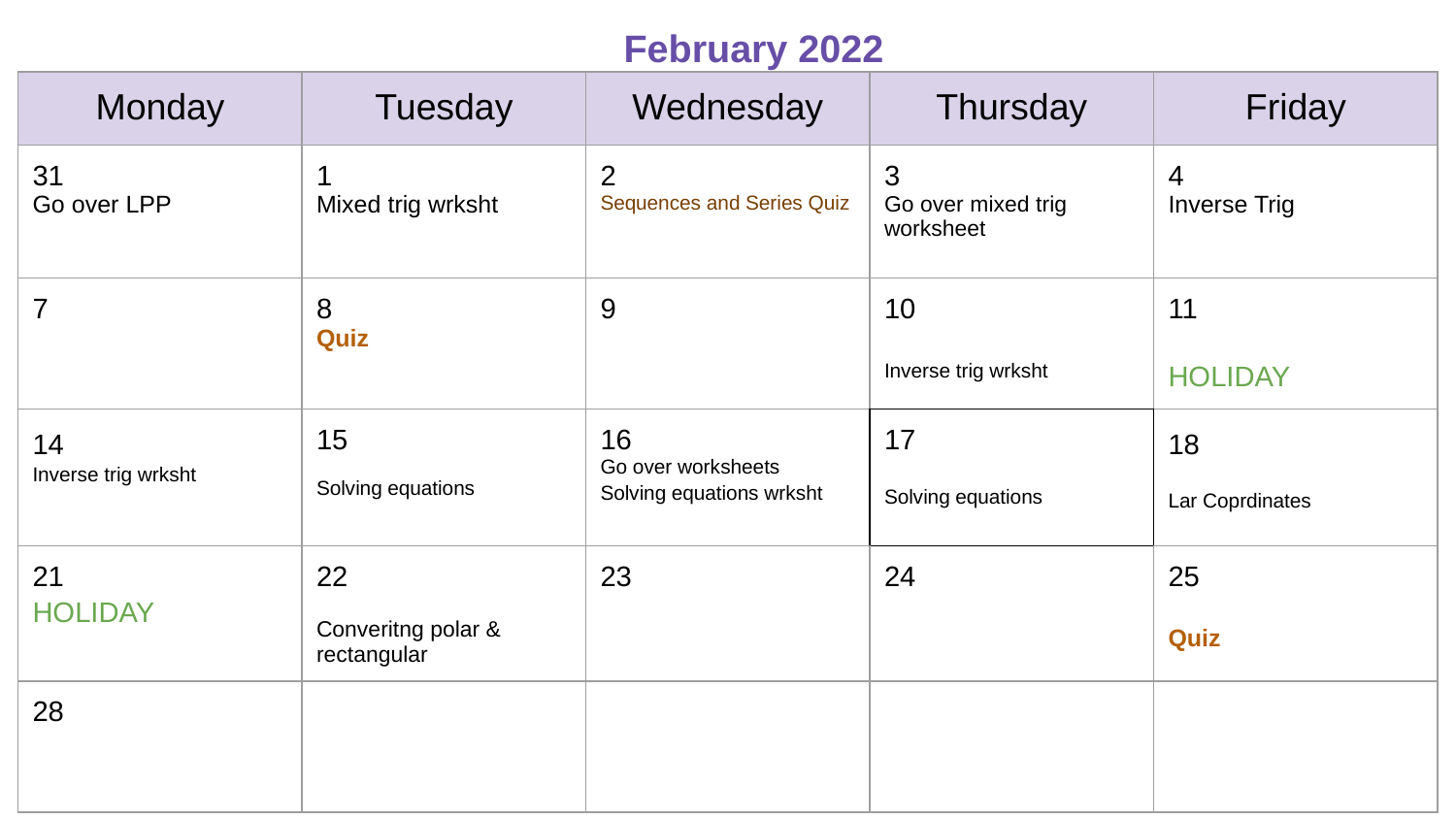

February 2022
| Monday | Tuesday | Wednesday | Thursday | Friday |
| --- | --- | --- | --- | --- |
| 31 Go over LPP | 1 Mixed trig wrksht | 2 Sequences and Series Quiz | 3 Go over mixed trig worksheet | 4 Inverse Trig |
| 7 | 8 Quiz | 9 | 10 Inverse trig wrksht | 11 HOLIDAY |
| 14 Inverse trig wrksht | 15 Solving equations | 16 Go over worksheets Solving equations wrksht | 17 Solving equations | 18 Lar Coprdinates |
| 21 HOLIDAY | 22 Converitng polar & rectangular | 23 | 24 | 25 Quiz |
| 28 |  |  |  |  |